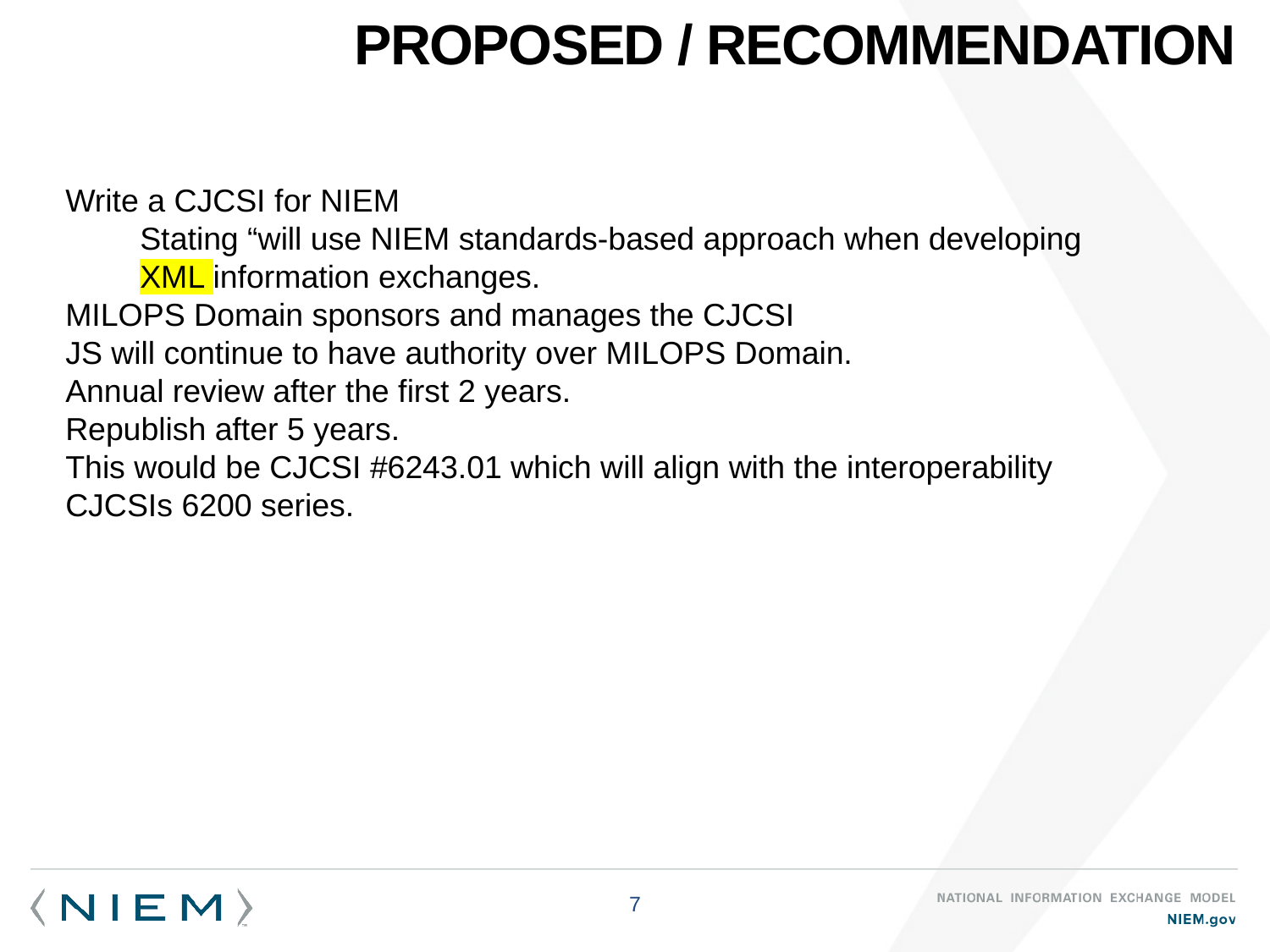

# Proposed / Recommendation
Write a CJCSI for NIEM
Stating “will use NIEM standards-based approach when developing XML information exchanges.
MILOPS Domain sponsors and manages the CJCSI
JS will continue to have authority over MILOPS Domain.
Annual review after the first 2 years.
Republish after 5 years.
This would be CJCSI #6243.01 which will align with the interoperability  CJCSIs 6200 series.

7